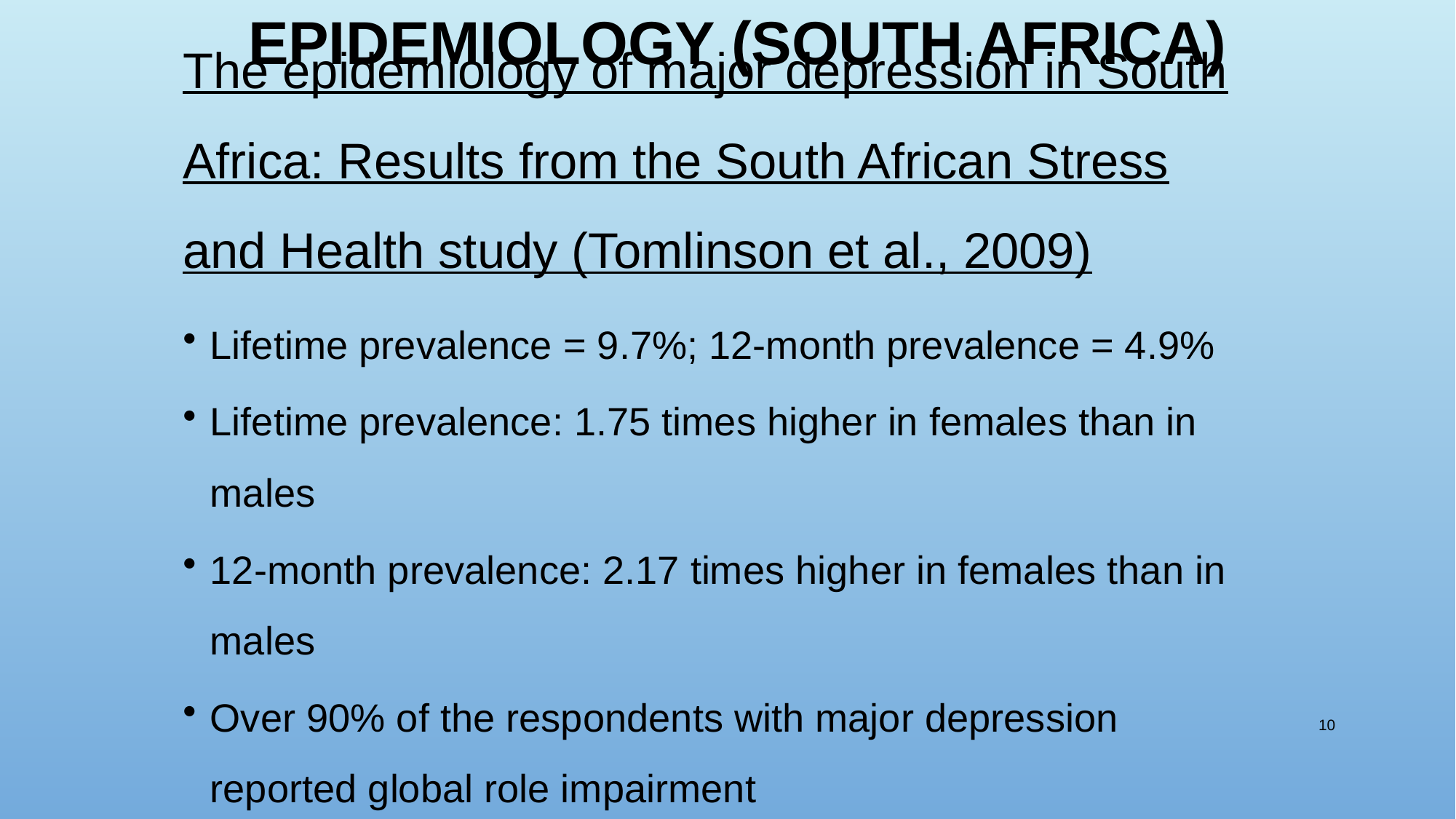

# Epidemiology (South Africa)
The epidemiology of major depression in South Africa: Results from the South African Stress and Health study (Tomlinson et al., 2009)
Lifetime prevalence = 9.7%; 12-month prevalence = 4.9%
Lifetime prevalence: 1.75 times higher in females than in males
12-month prevalence: 2.17 times higher in females than in males
Over 90% of the respondents with major depression reported global role impairment
10